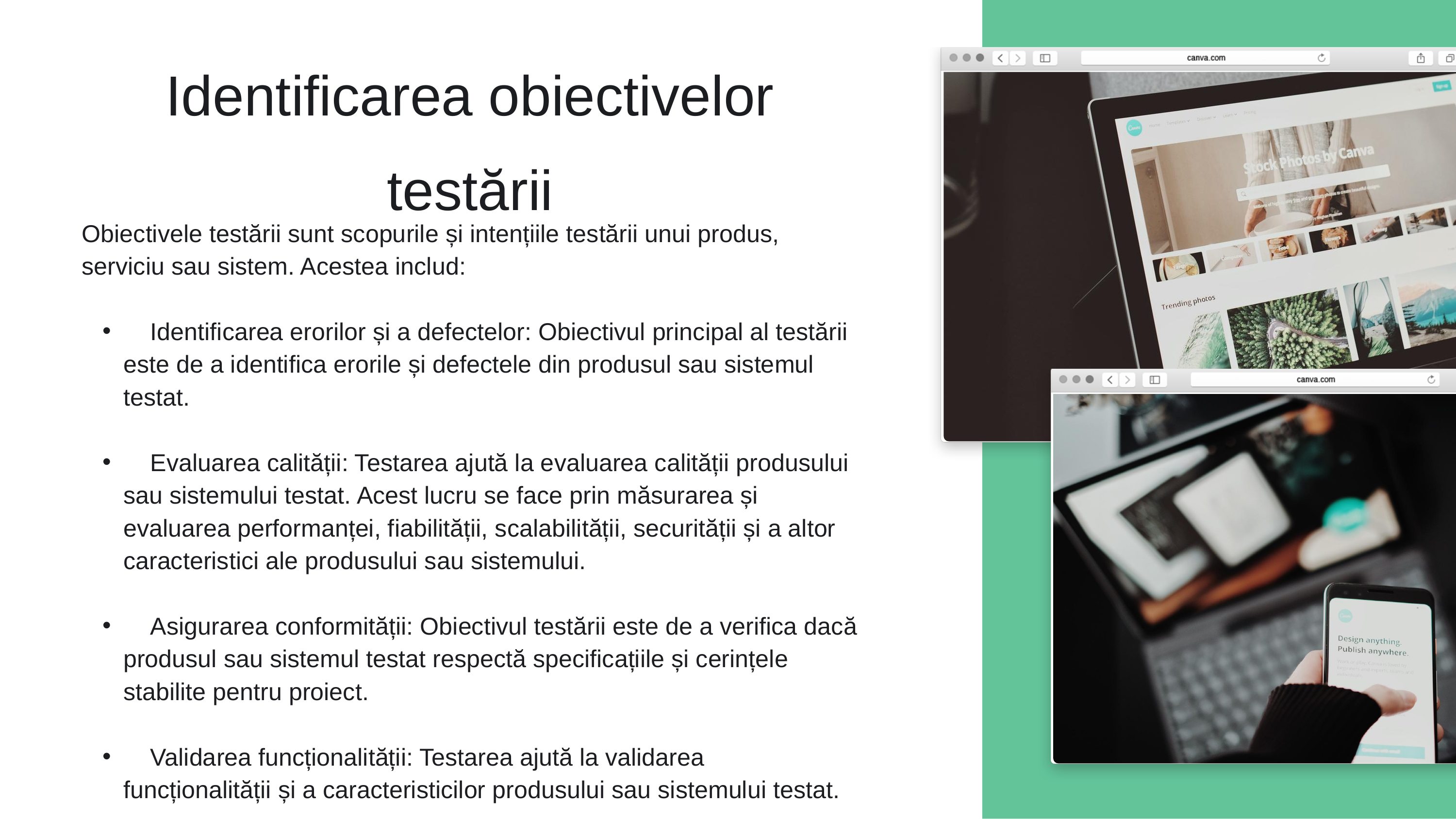

Identificarea obiectivelor testării

Obiectivele testării sunt scopurile și intențiile testării unui produs, serviciu sau sistem. Acestea includ:

    Identificarea erorilor și a defectelor: Obiectivul principal al testării este de a identifica erorile și defectele din produsul sau sistemul testat.

    Evaluarea calității: Testarea ajută la evaluarea calității produsului sau sistemului testat. Acest lucru se face prin măsurarea și evaluarea performanței, fiabilității, scalabilității, securității și a altor caracteristici ale produsului sau sistemului.

    Asigurarea conformității: Obiectivul testării este de a verifica dacă produsul sau sistemul testat respectă specificațiile și cerințele stabilite pentru proiect.

    Validarea funcționalității: Testarea ajută la validarea funcționalității și a caracteristicilor produsului sau sistemului testat.